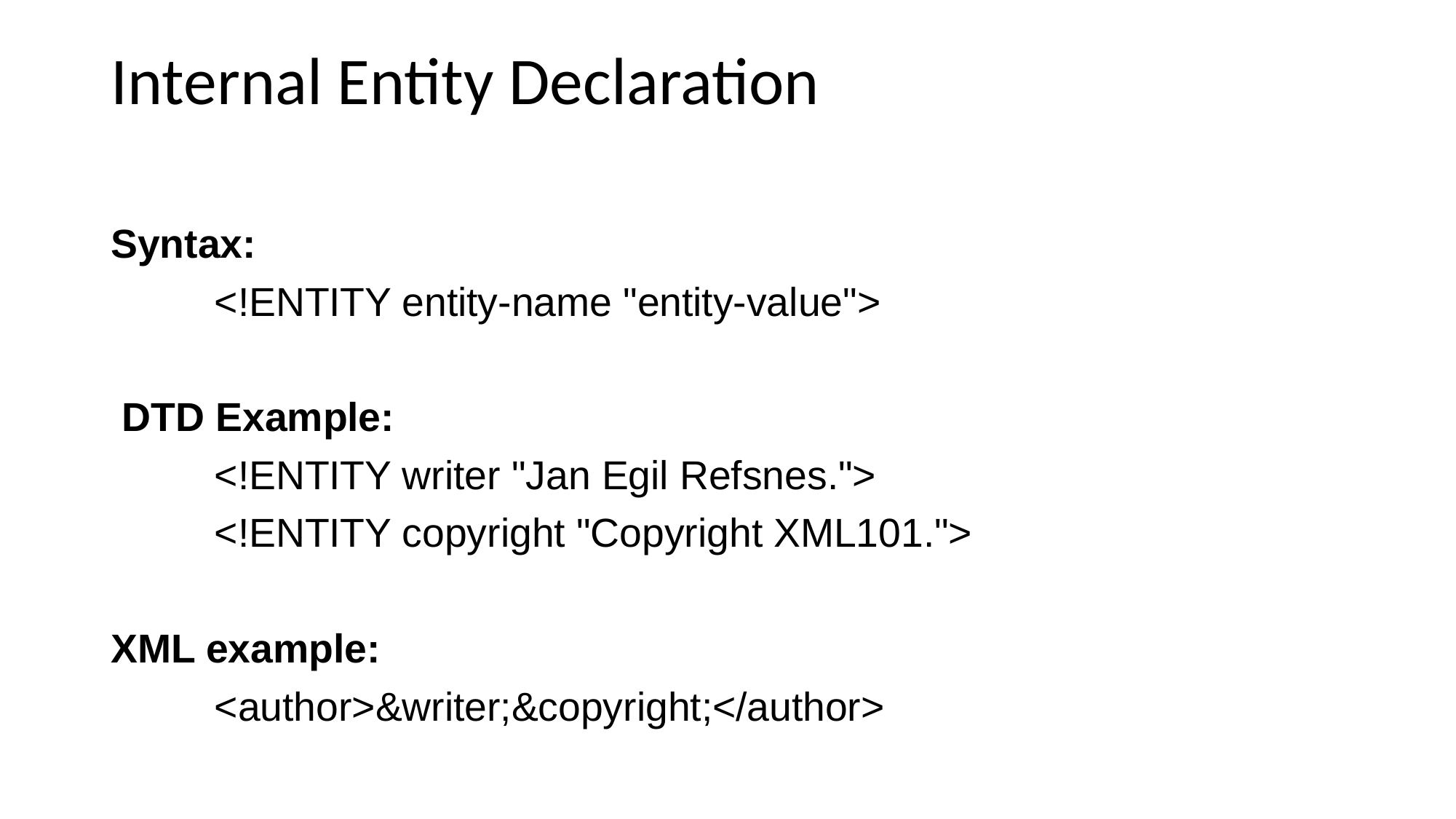

# Internal Entity Declaration
Syntax:
	<!ENTITY entity-name "entity-value">

 DTD Example:
	<!ENTITY writer "Jan Egil Refsnes.">
	<!ENTITY copyright "Copyright XML101.">

XML example:
	<author>&writer;&copyright;</author>